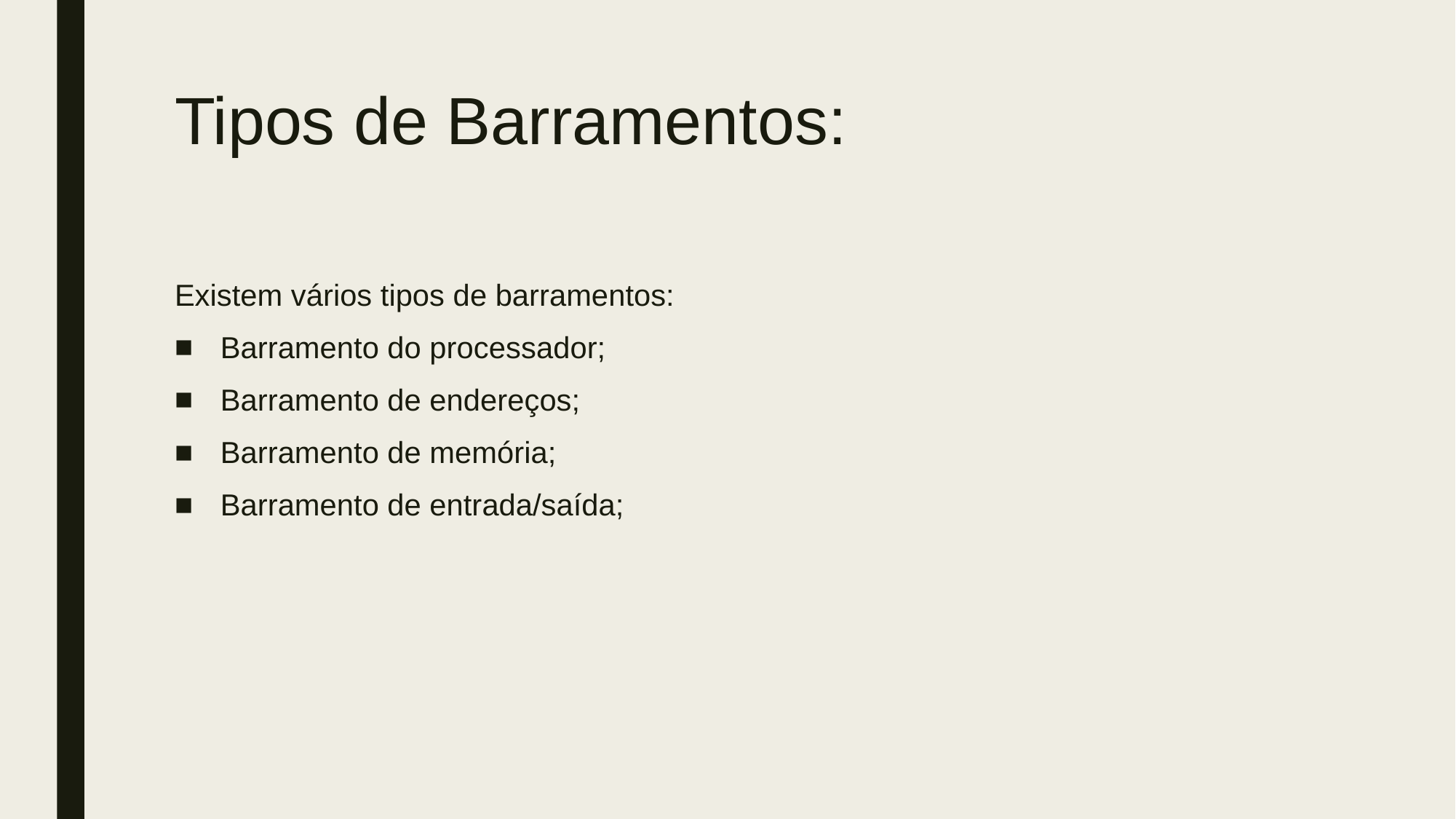

# Tipos de Barramentos:
Existem vários tipos de barramentos:
Barramento do processador;
Barramento de endereços;
Barramento de memória;
Barramento de entrada/saída;